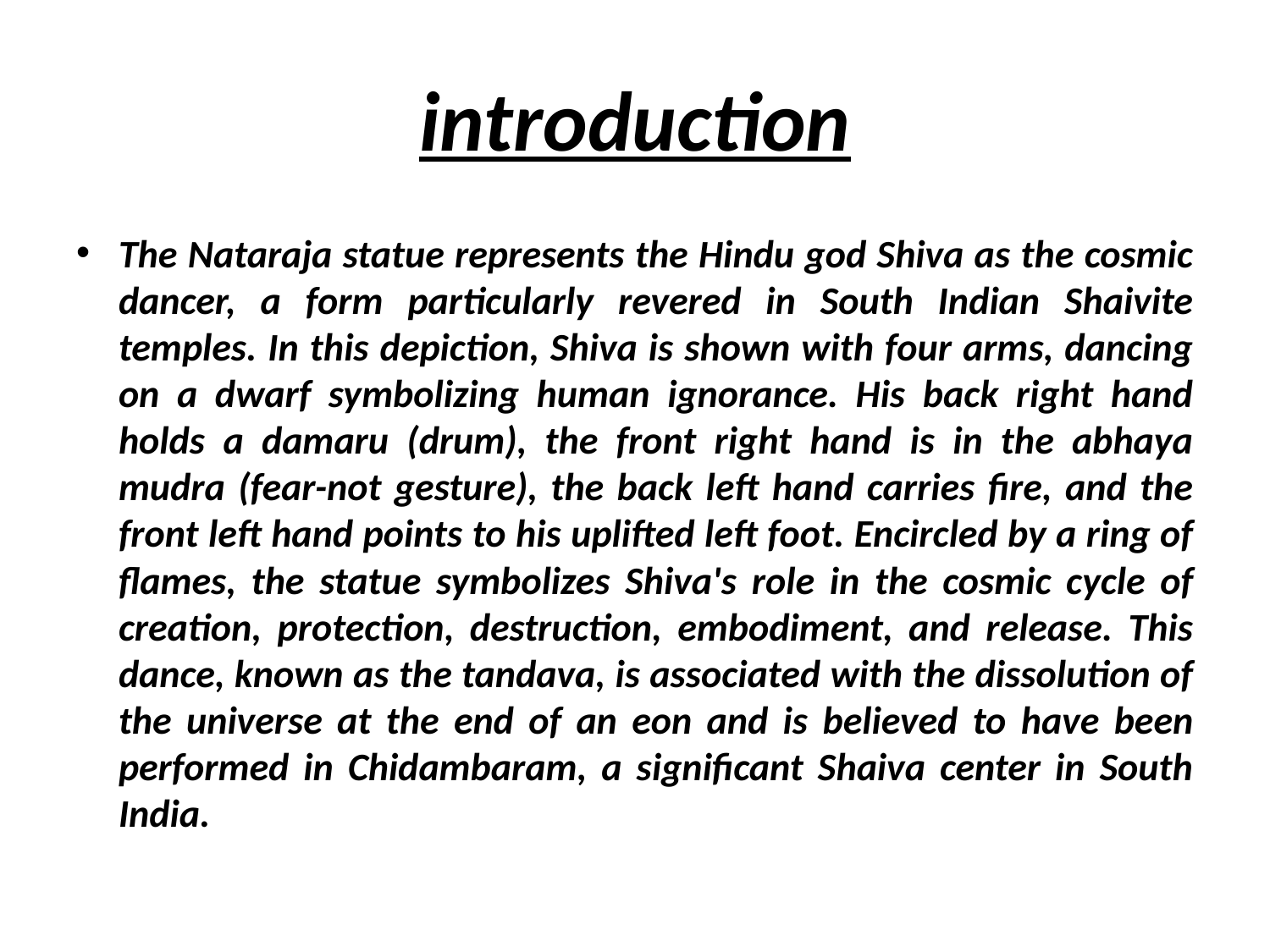

# introduction
The Nataraja statue represents the Hindu god Shiva as the cosmic dancer, a form particularly revered in South Indian Shaivite temples. In this depiction, Shiva is shown with four arms, dancing on a dwarf symbolizing human ignorance. His back right hand holds a damaru (drum), the front right hand is in the abhaya mudra (fear-not gesture), the back left hand carries fire, and the front left hand points to his uplifted left foot. Encircled by a ring of flames, the statue symbolizes Shiva's role in the cosmic cycle of creation, protection, destruction, embodiment, and release. This dance, known as the tandava, is associated with the dissolution of the universe at the end of an eon and is believed to have been performed in Chidambaram, a significant Shaiva center in South India.